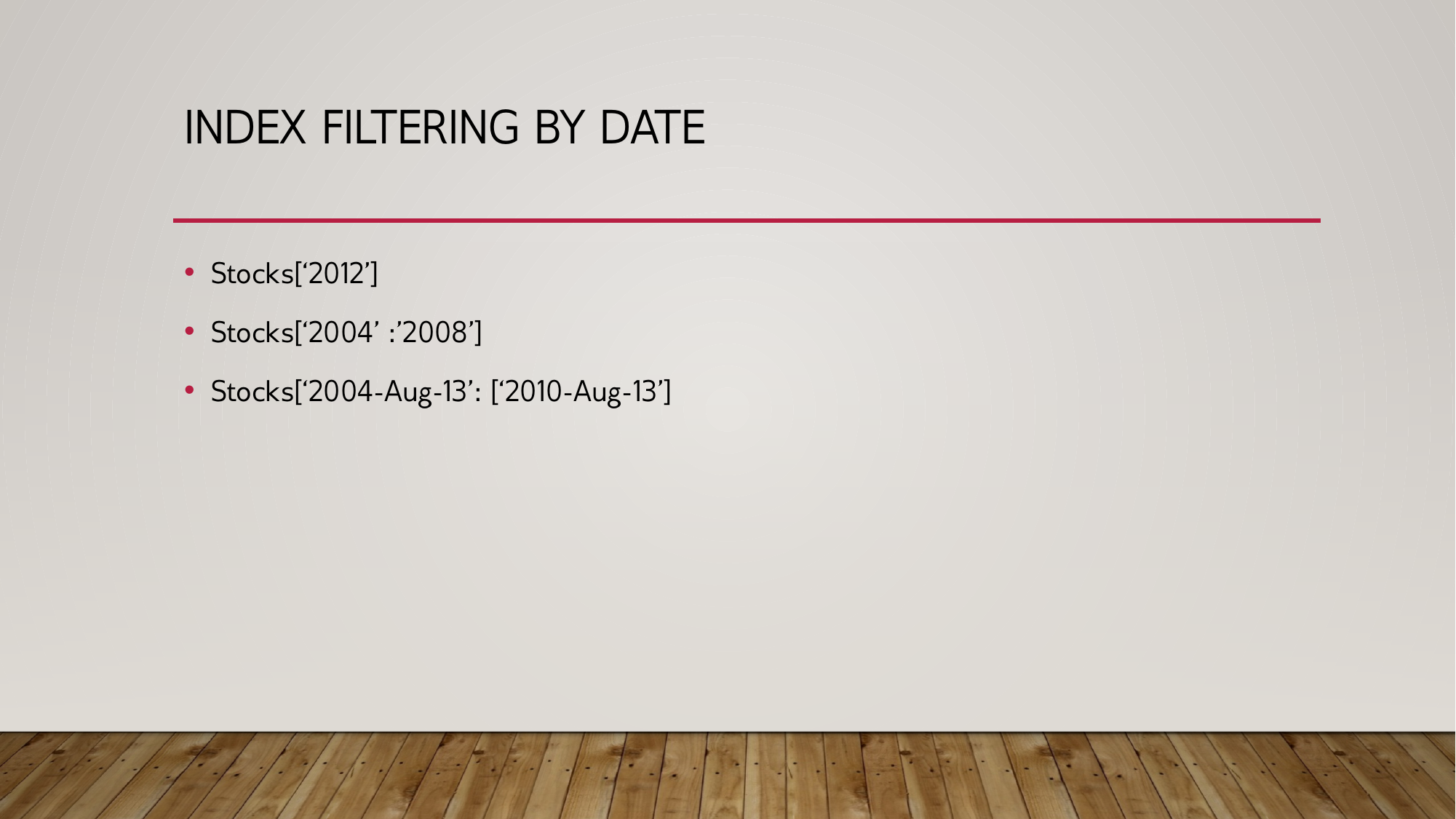

# Index filtering by date
Stocks[‘2012’]
Stocks[‘2004’ :’2008’]
Stocks[‘2004-Aug-13’: [‘2010-Aug-13’]